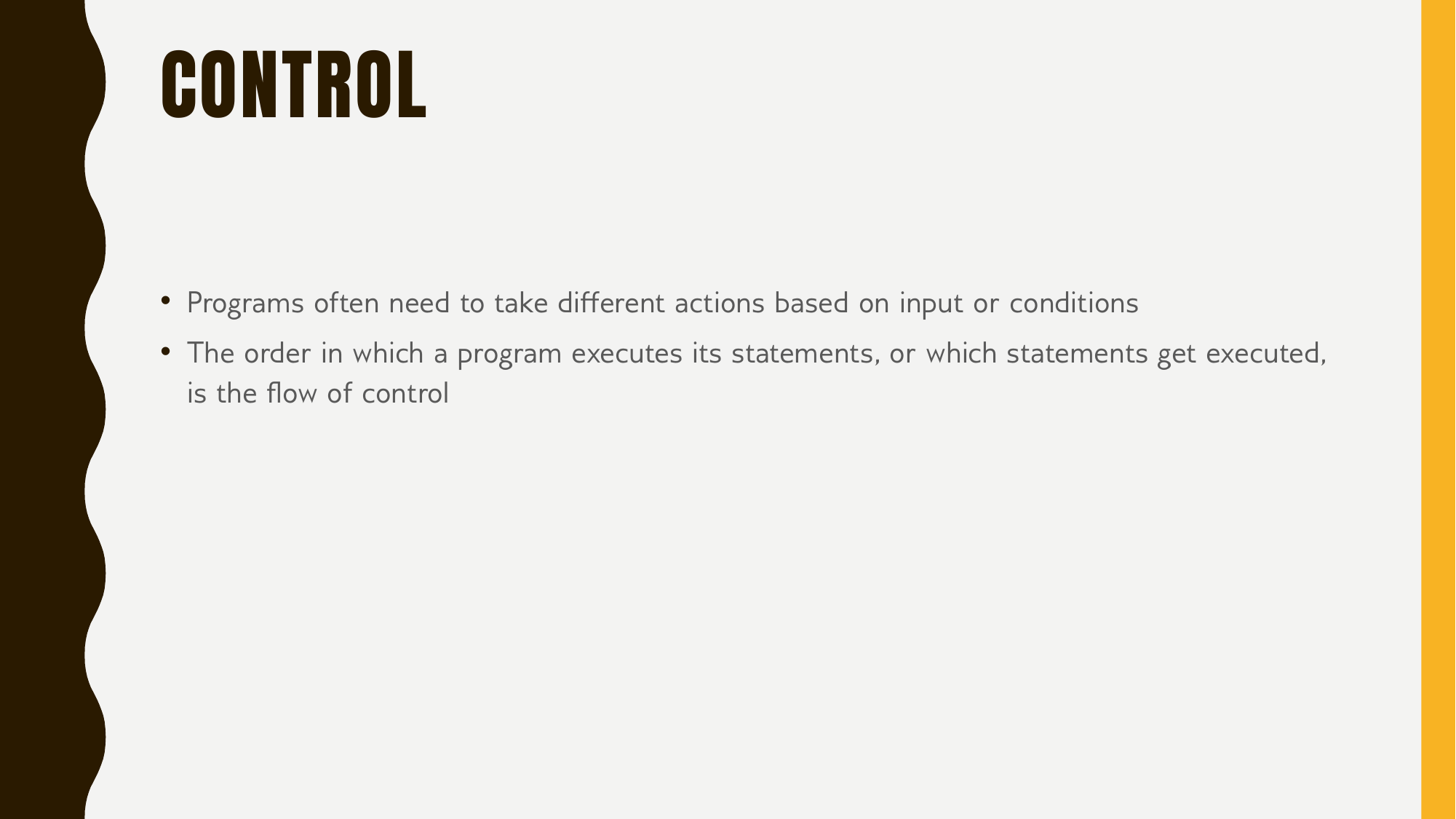

# Control
Programs often need to take different actions based on input or conditions
The order in which a program executes its statements, or which statements get executed, is the flow of control